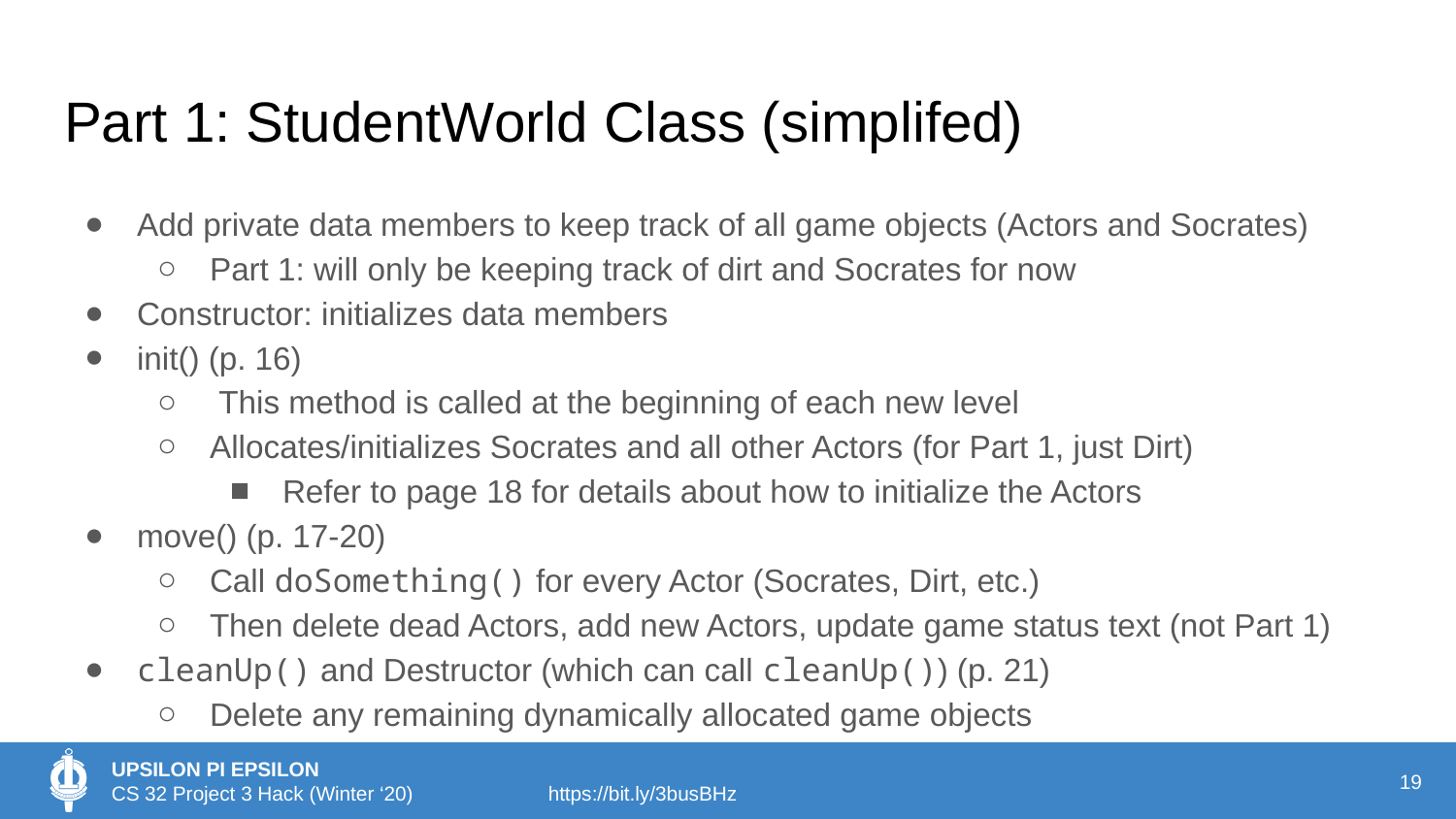

# Part 1: StudentWorld Class (simplifed)
Add private data members to keep track of all game objects (Actors and Socrates)
Part 1: will only be keeping track of dirt and Socrates for now
Constructor: initializes data members
init() (p. 16)
 This method is called at the beginning of each new level
Allocates/initializes Socrates and all other Actors (for Part 1, just Dirt)
Refer to page 18 for details about how to initialize the Actors
move() (p. 17-20)
Call doSomething() for every Actor (Socrates, Dirt, etc.)
Then delete dead Actors, add new Actors, update game status text (not Part 1)
cleanUp() and Destructor (which can call cleanUp()) (p. 21)
Delete any remaining dynamically allocated game objects
19